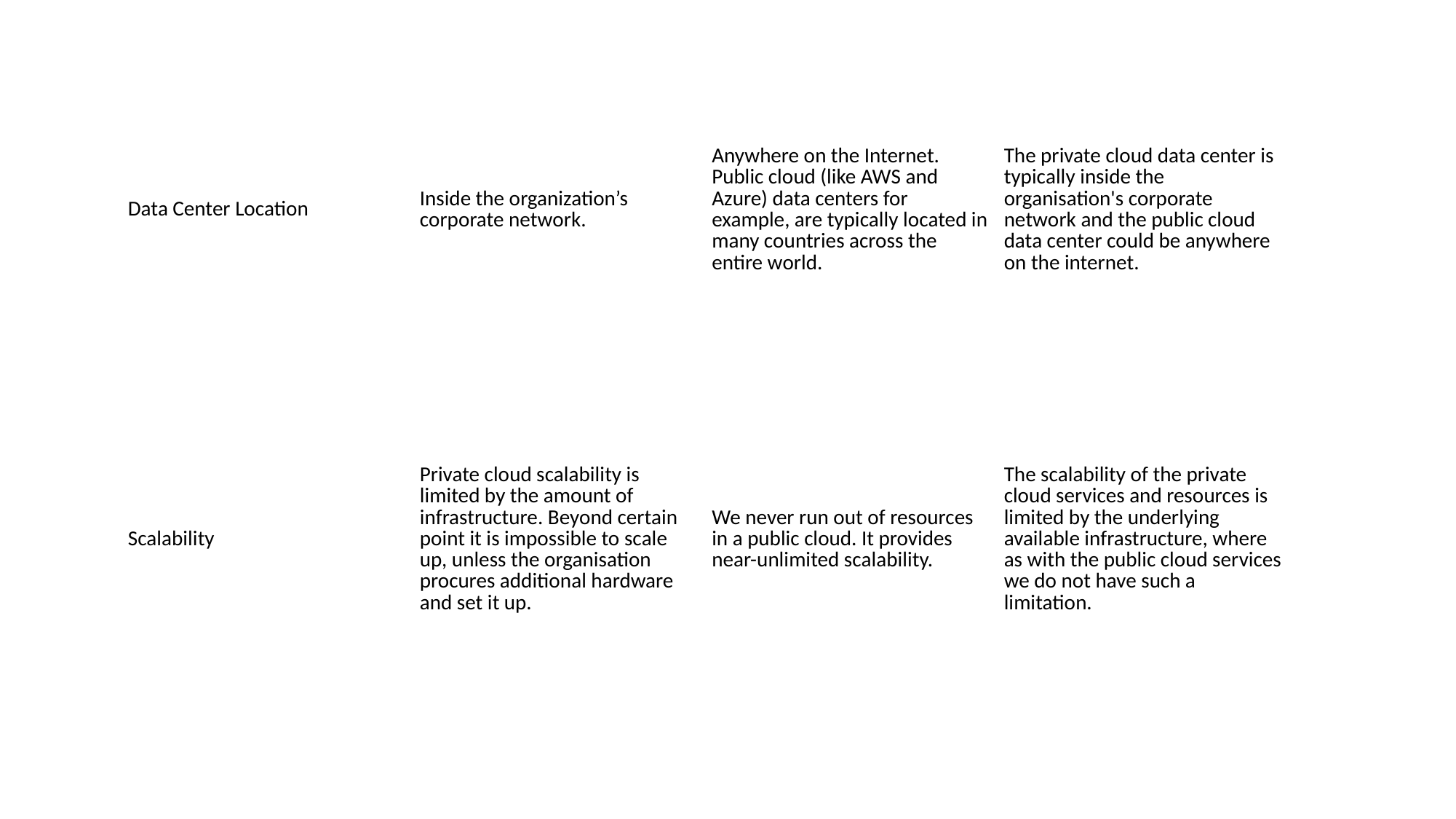

| Data Center Location | Inside the organization’s corporate network. | Anywhere on the Internet. Public cloud (like AWS and Azure) data centers for example, are typically located in many countries across the entire world. | The private cloud data center is typically inside the organisation's corporate network and the public cloud data center could be anywhere on the internet. |
| --- | --- | --- | --- |
| Scalability | Private cloud scalability is limited by the amount of infrastructure. Beyond certain point it is impossible to scale up, unless the organisation procures additional hardware and set it up. | We never run out of resources in a public cloud. It provides near-unlimited scalability. | The scalability of the private cloud services and resources is limited by the underlying available infrastructure, where as with the public cloud services we do not have such a limitation. |